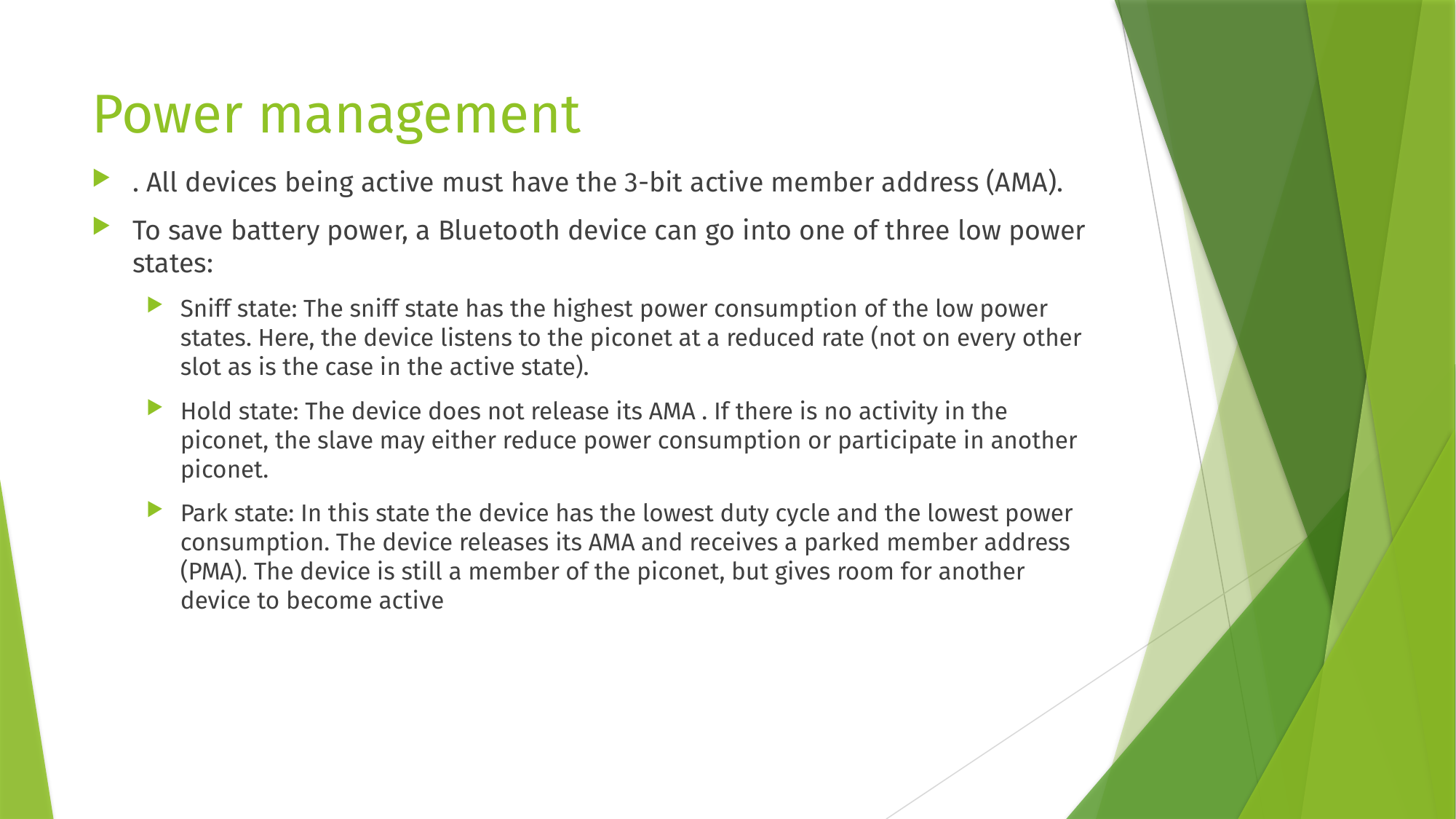

# Power management
. All devices being active must have the 3-bit active member address (AMA).
To save battery power, a Bluetooth device can go into one of three low power states:
Sniff state: The sniff state has the highest power consumption of the low power states. Here, the device listens to the piconet at a reduced rate (not on every other slot as is the case in the active state).
Hold state: The device does not release its AMA . If there is no activity in the piconet, the slave may either reduce power consumption or participate in another piconet.
Park state: In this state the device has the lowest duty cycle and the lowest power consumption. The device releases its AMA and receives a parked member address (PMA). The device is still a member of the piconet, but gives room for another device to become active